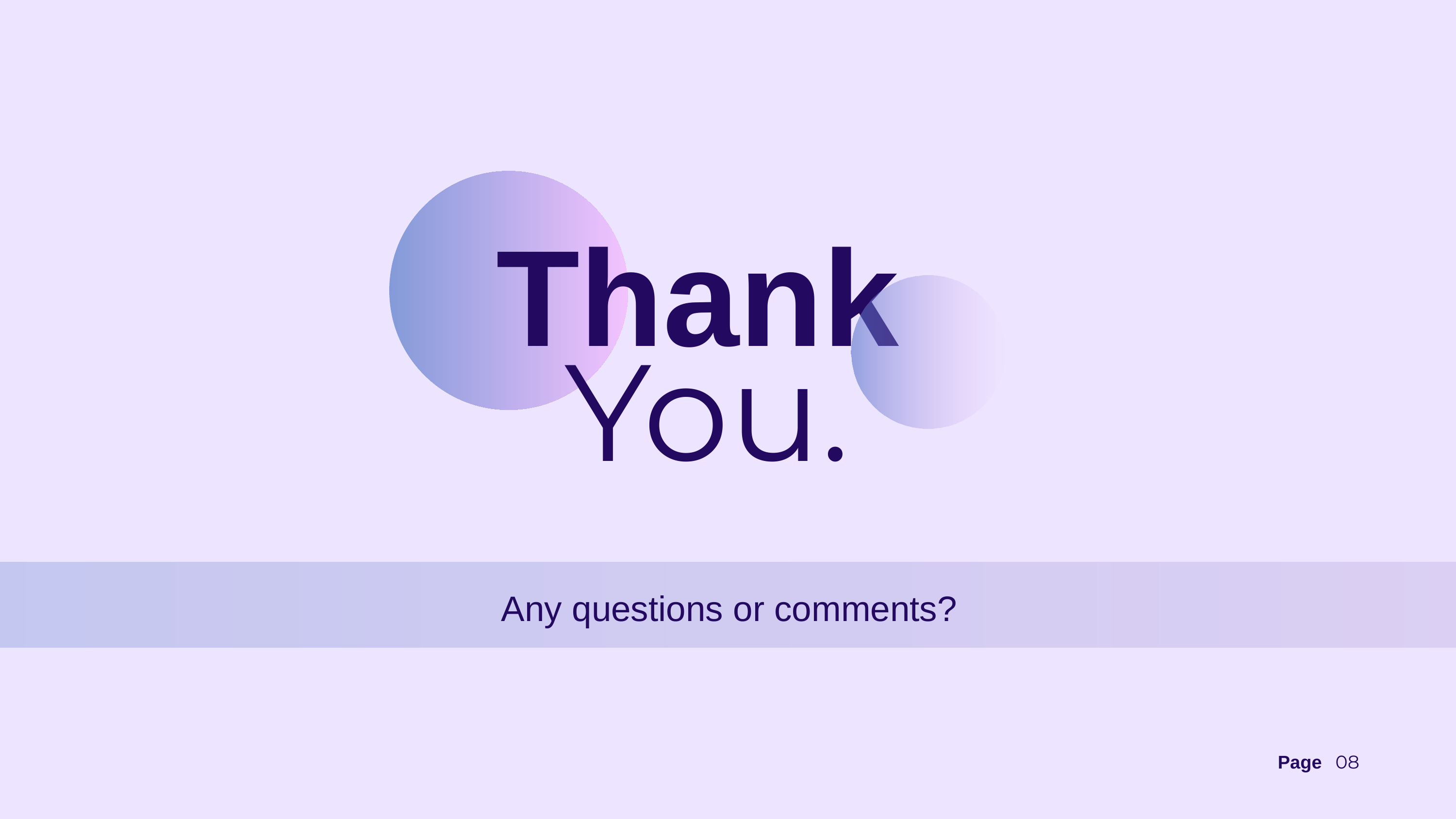

Thank

You.

Any questions or comments?
Page
08